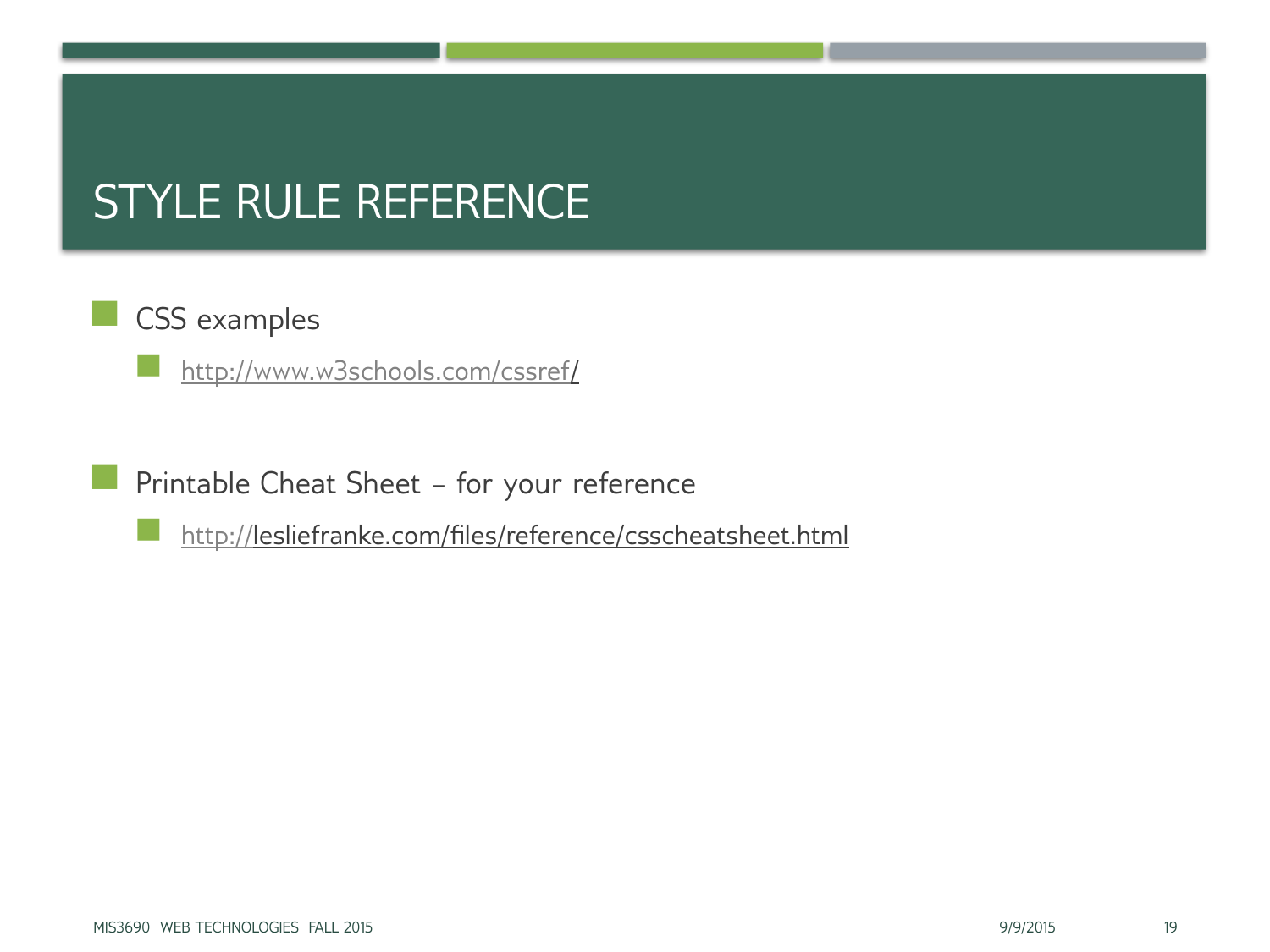

# Style Rule Reference
CSS examples
http://www.w3schools.com/cssref/

Printable Cheat Sheet – for your reference
http://lesliefranke.com/files/reference/csscheatsheet.html

MIS3690  Web Technologies  Fall 2015
9/9/2015
19